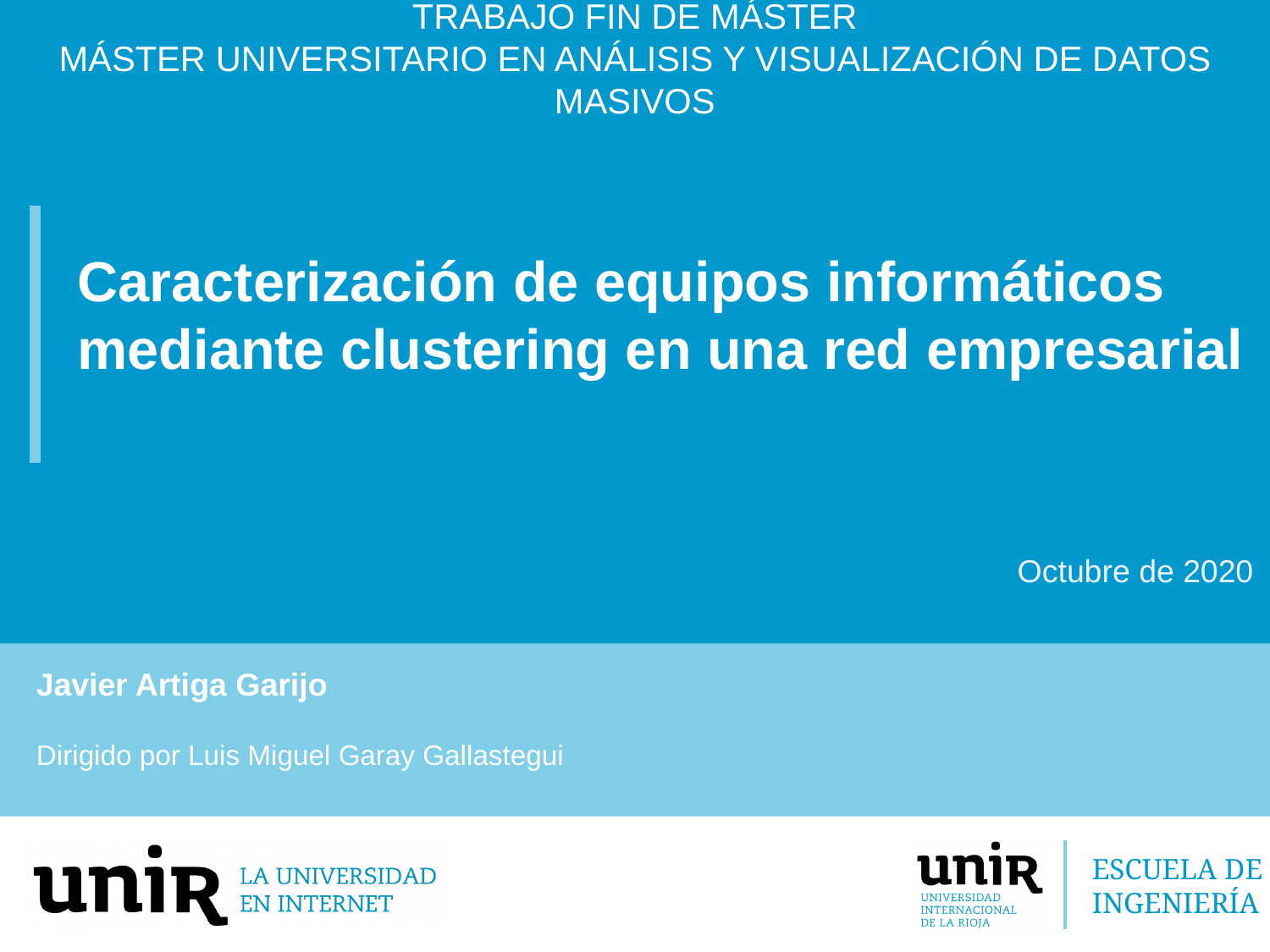

# Caracterización de equipos informáticos mediante clustering en una red empresarial
Octubre de 2020
Javier Artiga Garijo
Dirigido por Luis Miguel Garay Gallastegui